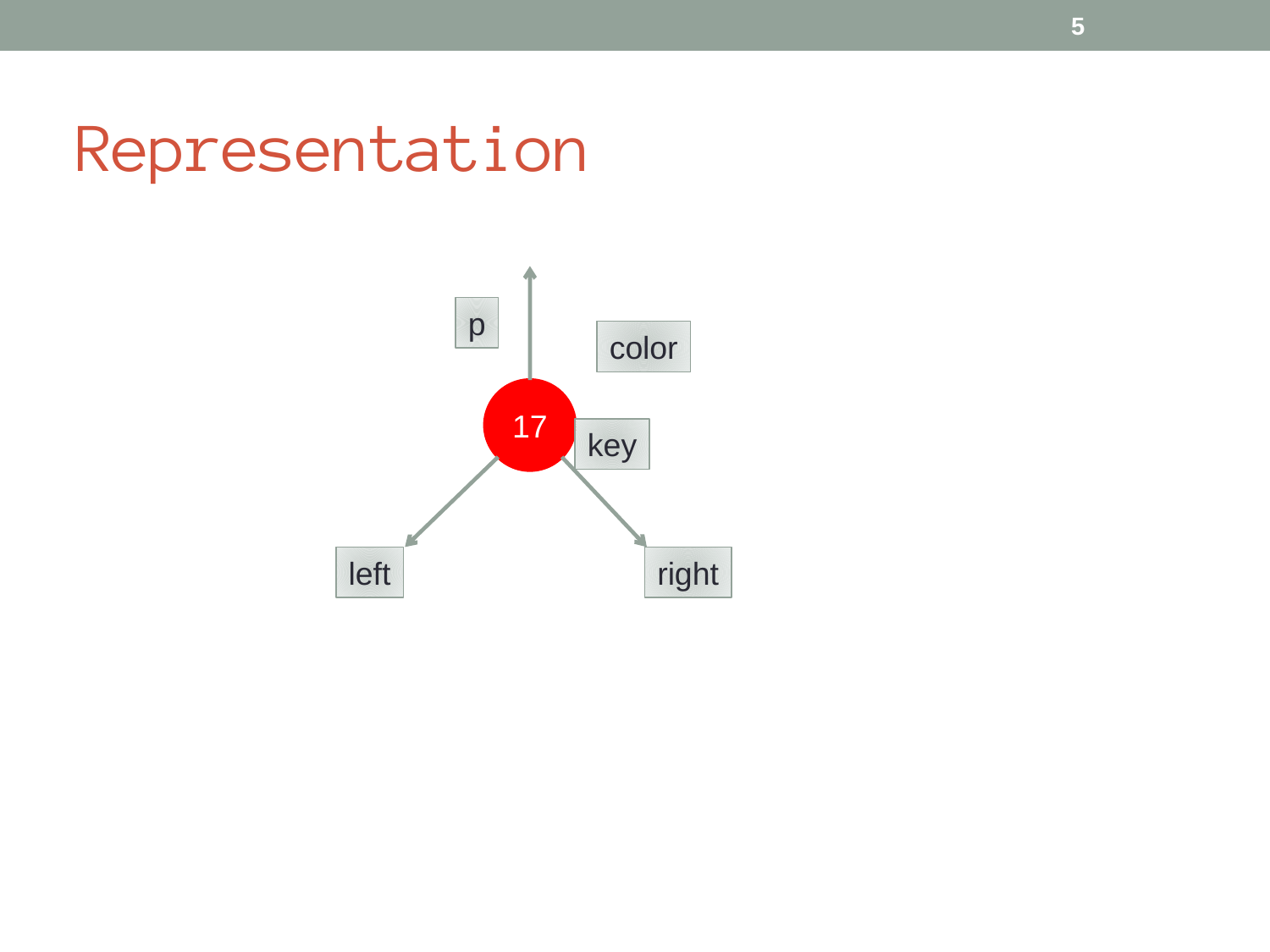

5
# Representation
p
color
17
key
left
right